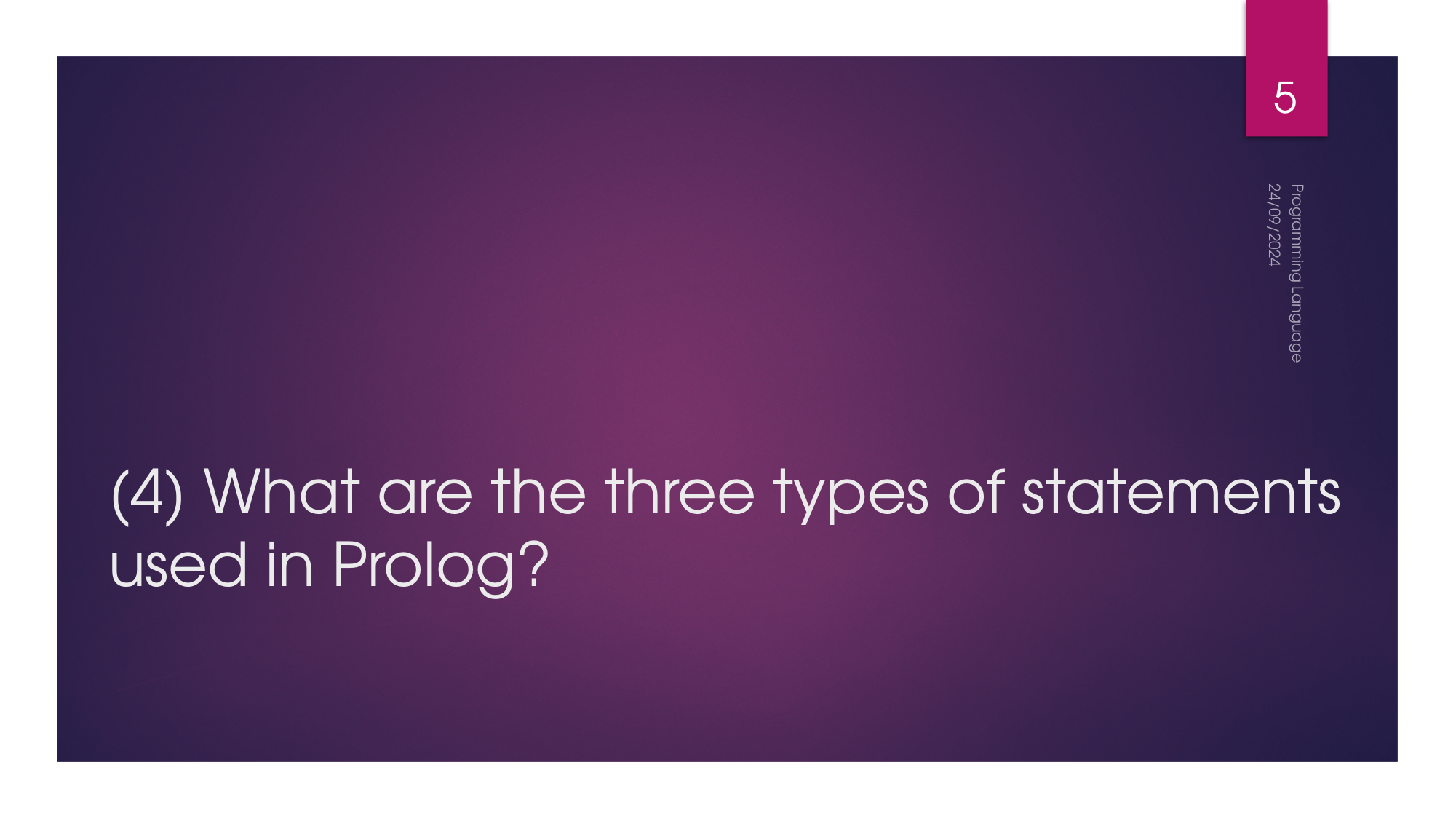

5
# (4) What are the three types of statements used in Prolog?
24/09/2024
Programming Language